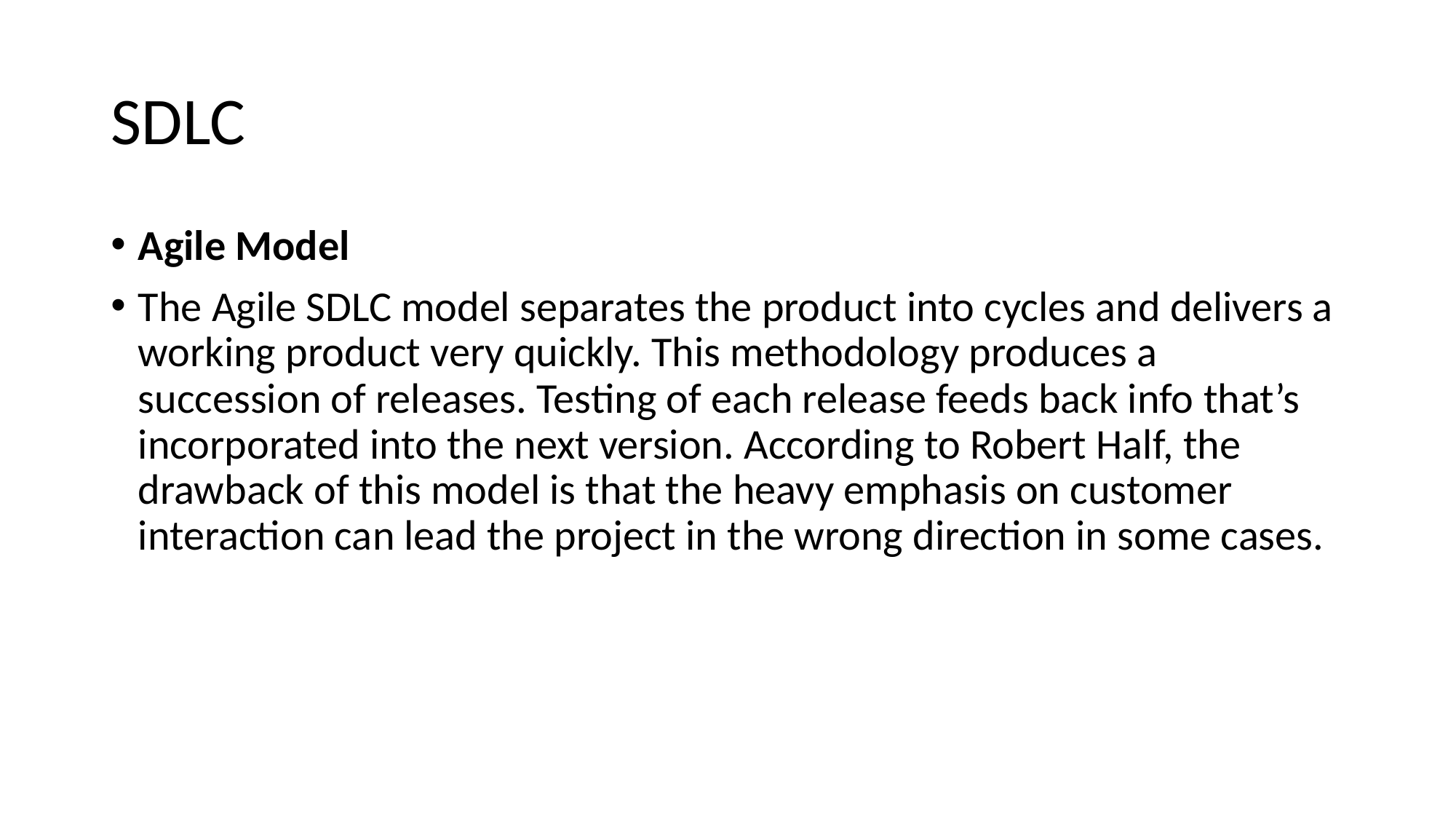

# SDLC
Agile Model
The Agile SDLC model separates the product into cycles and delivers a working product very quickly. This methodology produces a succession of releases. Testing of each release feeds back info that’s incorporated into the next version. According to Robert Half, the drawback of this model is that the heavy emphasis on customer interaction can lead the project in the wrong direction in some cases.